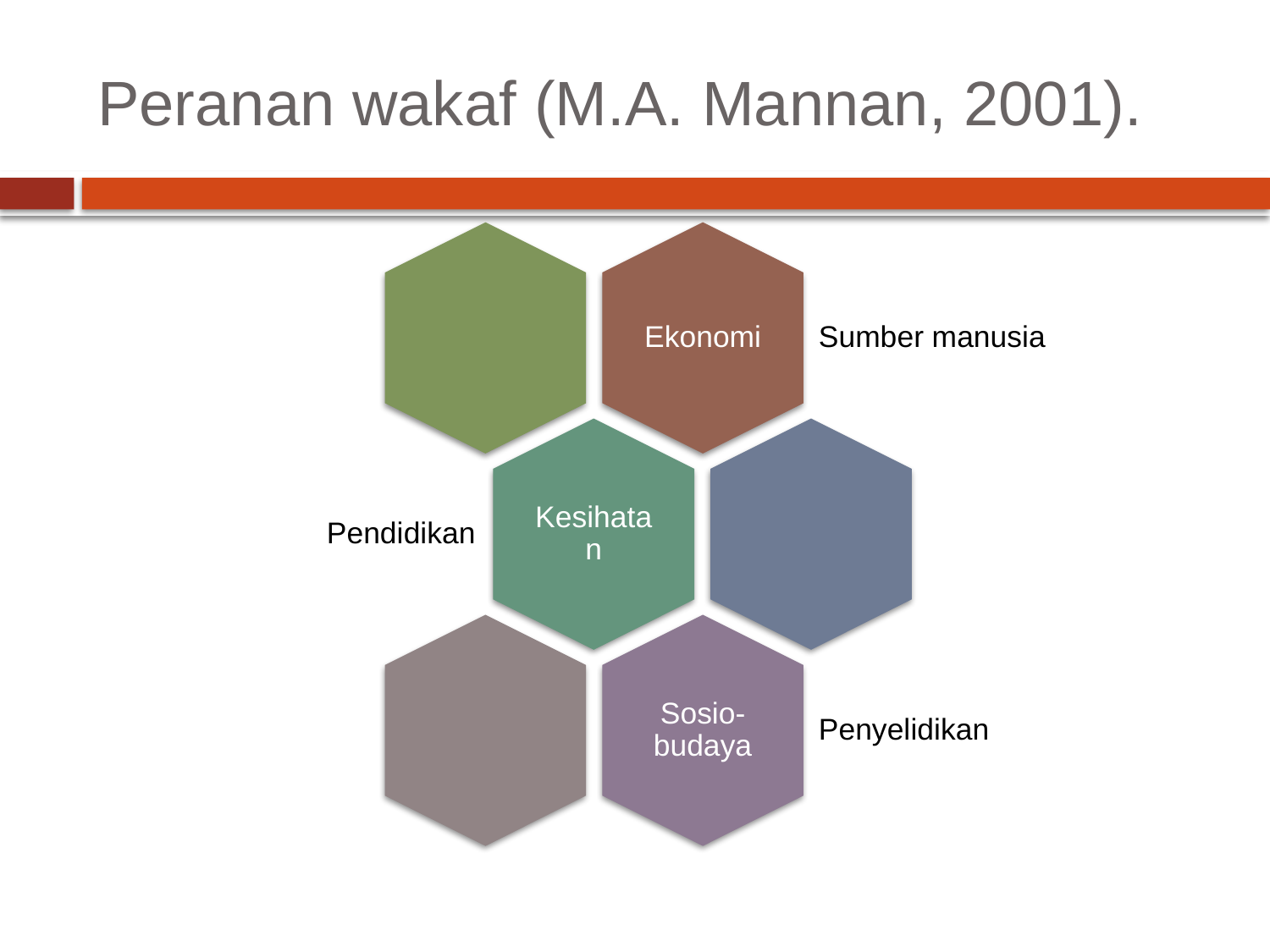

# Peranan wakaf (M.A. Mannan, 2001).
Ekonomi
Sumber manusia

Kesihatan
Pendidikan

Sosio- budaya
Penyelidikan